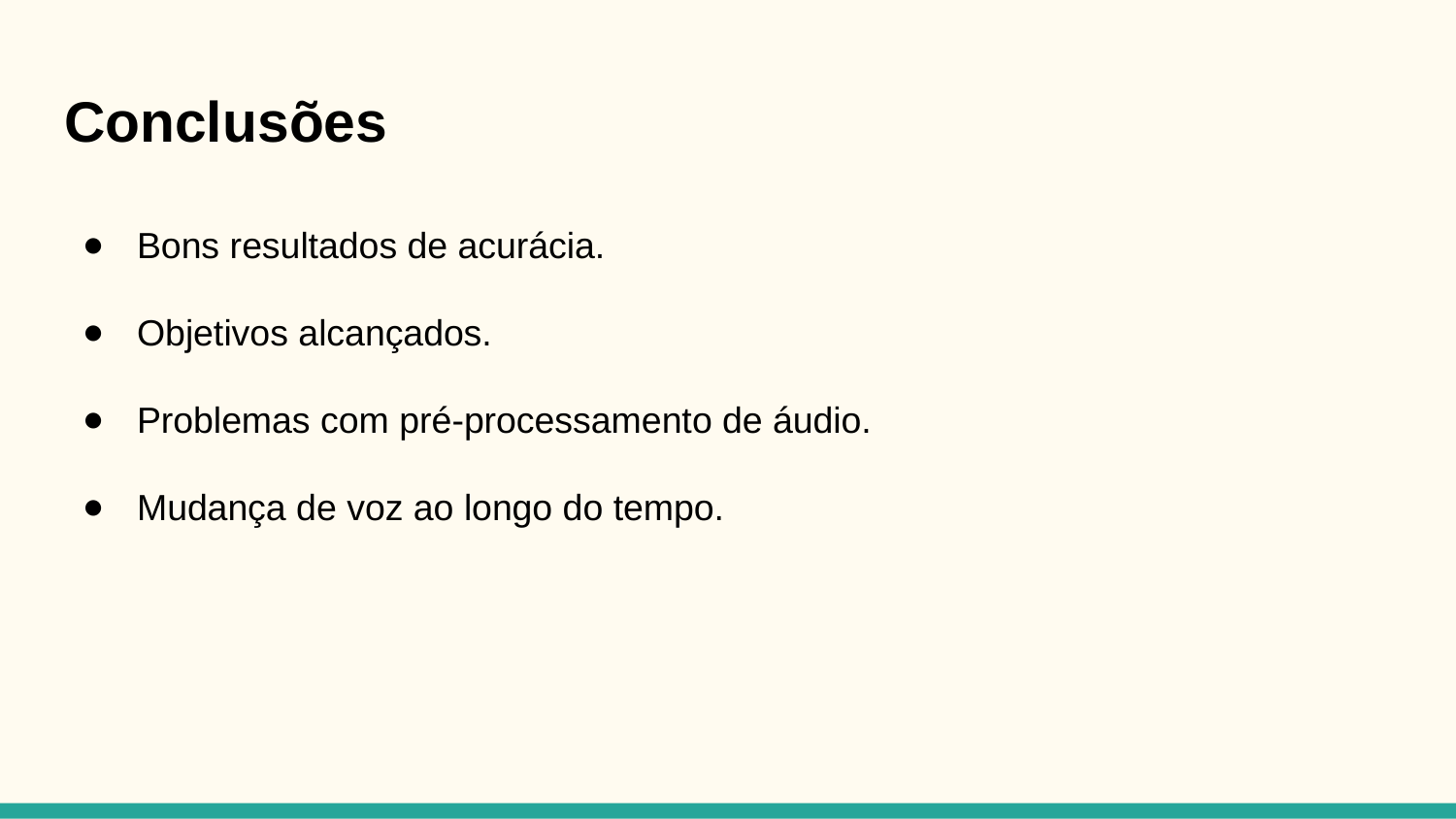

# Conclusões
Bons resultados de acurácia.

Objetivos alcançados.

Problemas com pré-processamento de áudio.

Mudança de voz ao longo do tempo.